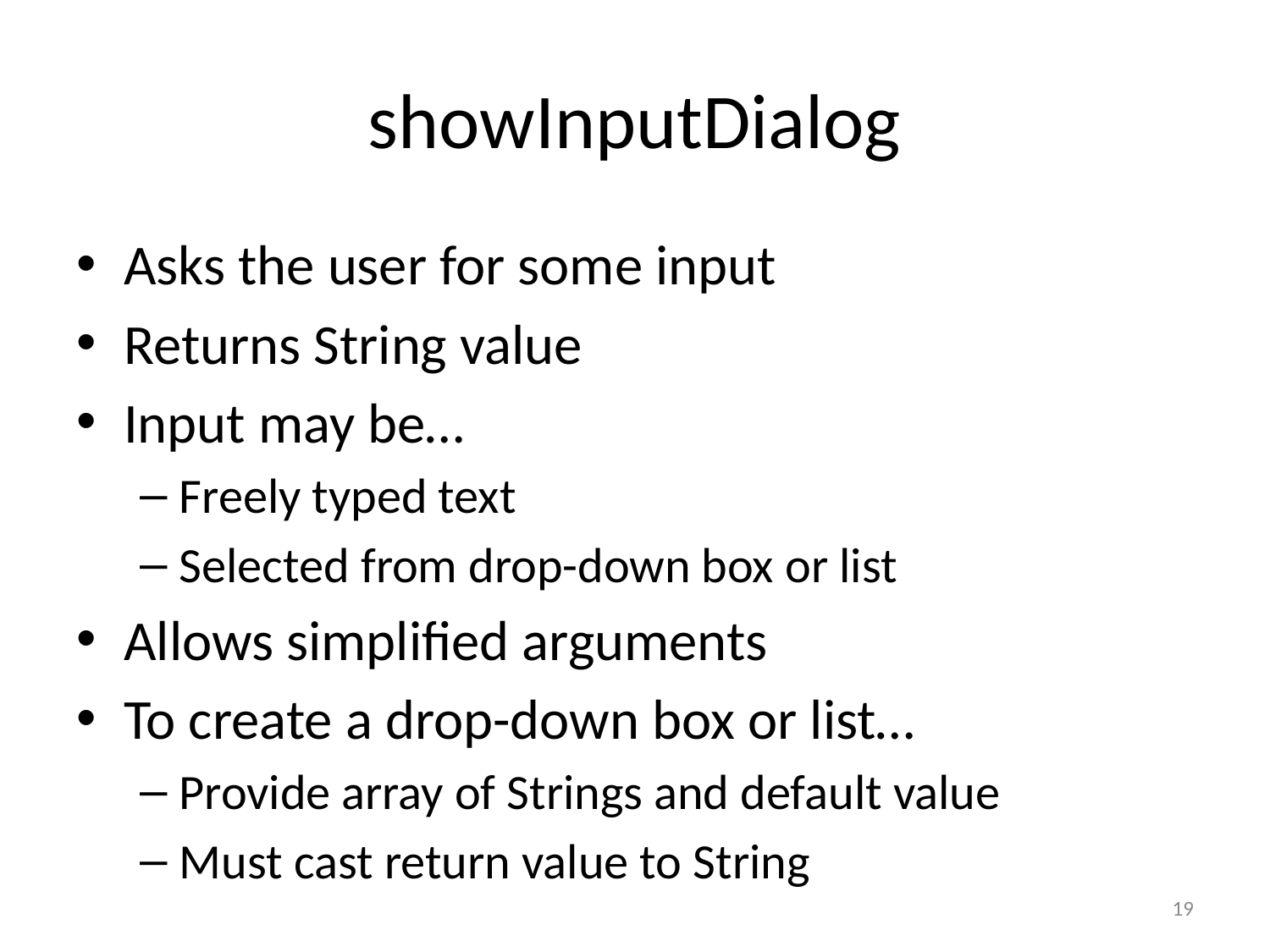

# showInputDialog
Asks the user for some input
Returns String value
Input may be…
Freely typed text
Selected from drop-down box or list
Allows simplified arguments
To create a drop-down box or list…
Provide array of Strings and default value
Must cast return value to String

19